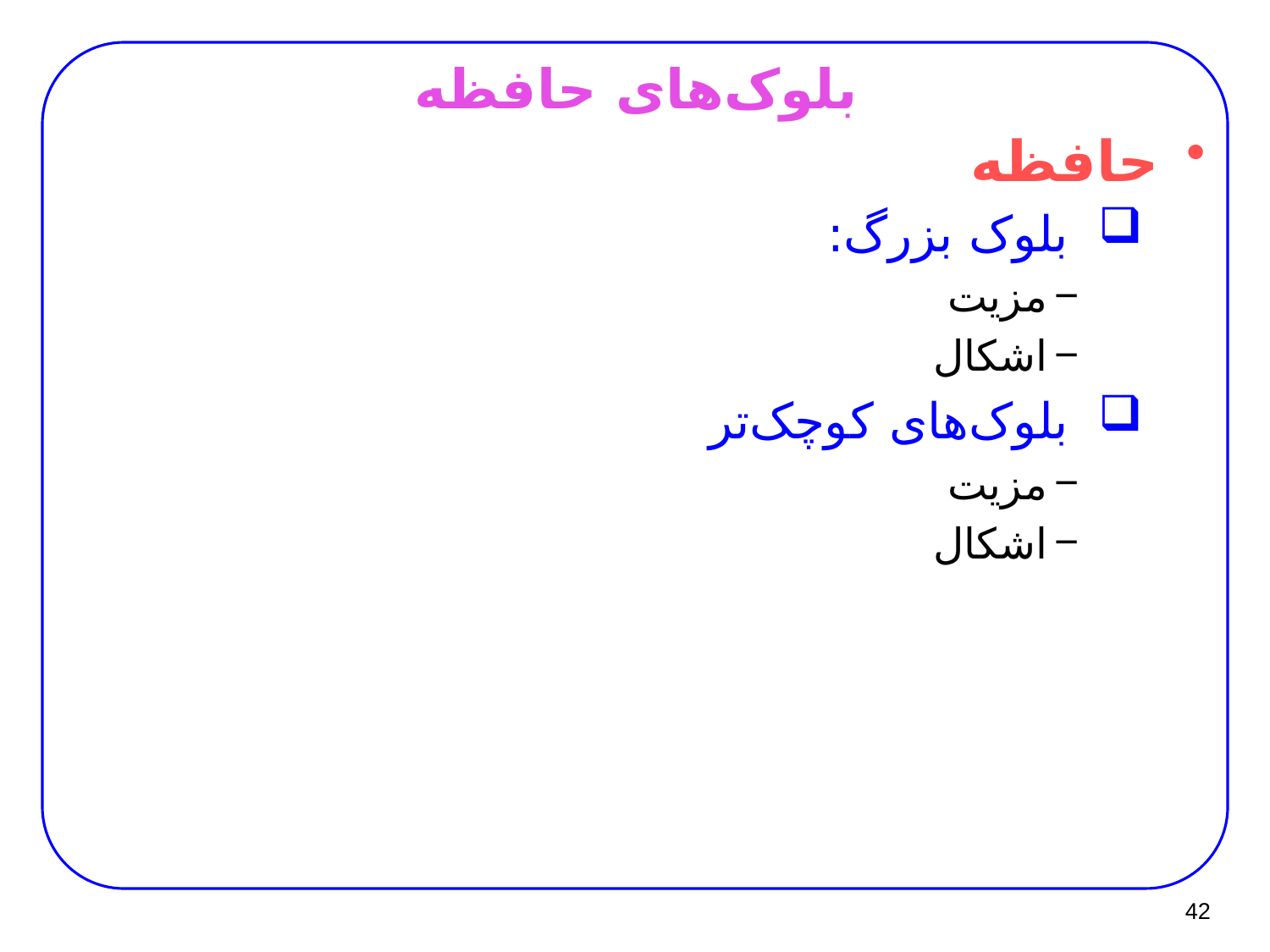

# بلوک‌های حافظه
حافظه
بلوک بزرگ:
مزیت
اشکال
بلوک‌های کوچک‌تر
مزیت
اشکال

42